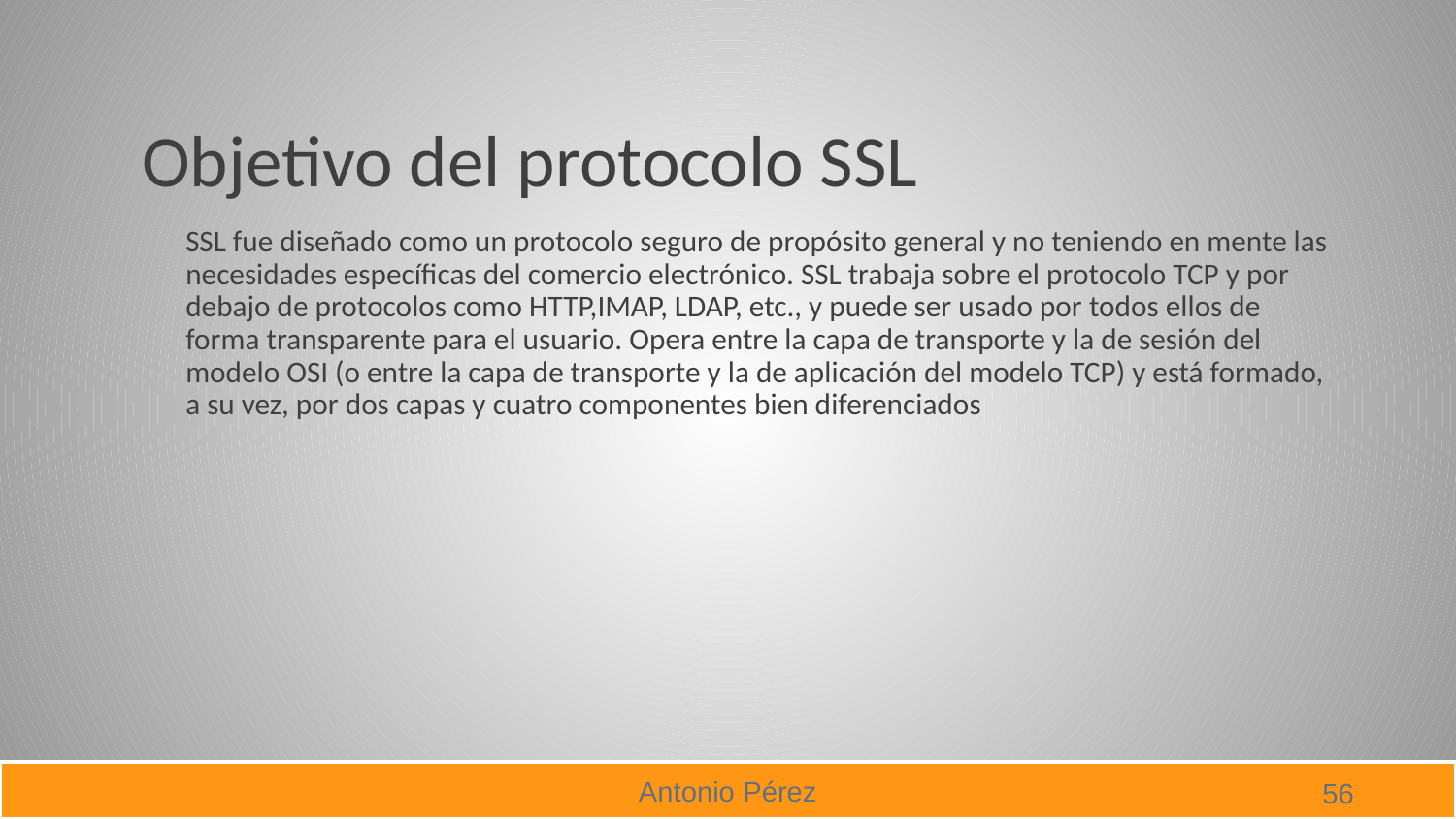

# Objetivo del protocolo SSL
SSL fue diseñado como un protocolo seguro de propósito general y no teniendo en mente las necesidades específicas del comercio electrónico. SSL trabaja sobre el protocolo TCP y por debajo de protocolos como HTTP,IMAP, LDAP, etc., y puede ser usado por todos ellos de forma transparente para el usuario. Opera entre la capa de transporte y la de sesión del modelo OSI (o entre la capa de transporte y la de aplicación del modelo TCP) y está formado, a su vez, por dos capas y cuatro componentes bien diferenciados